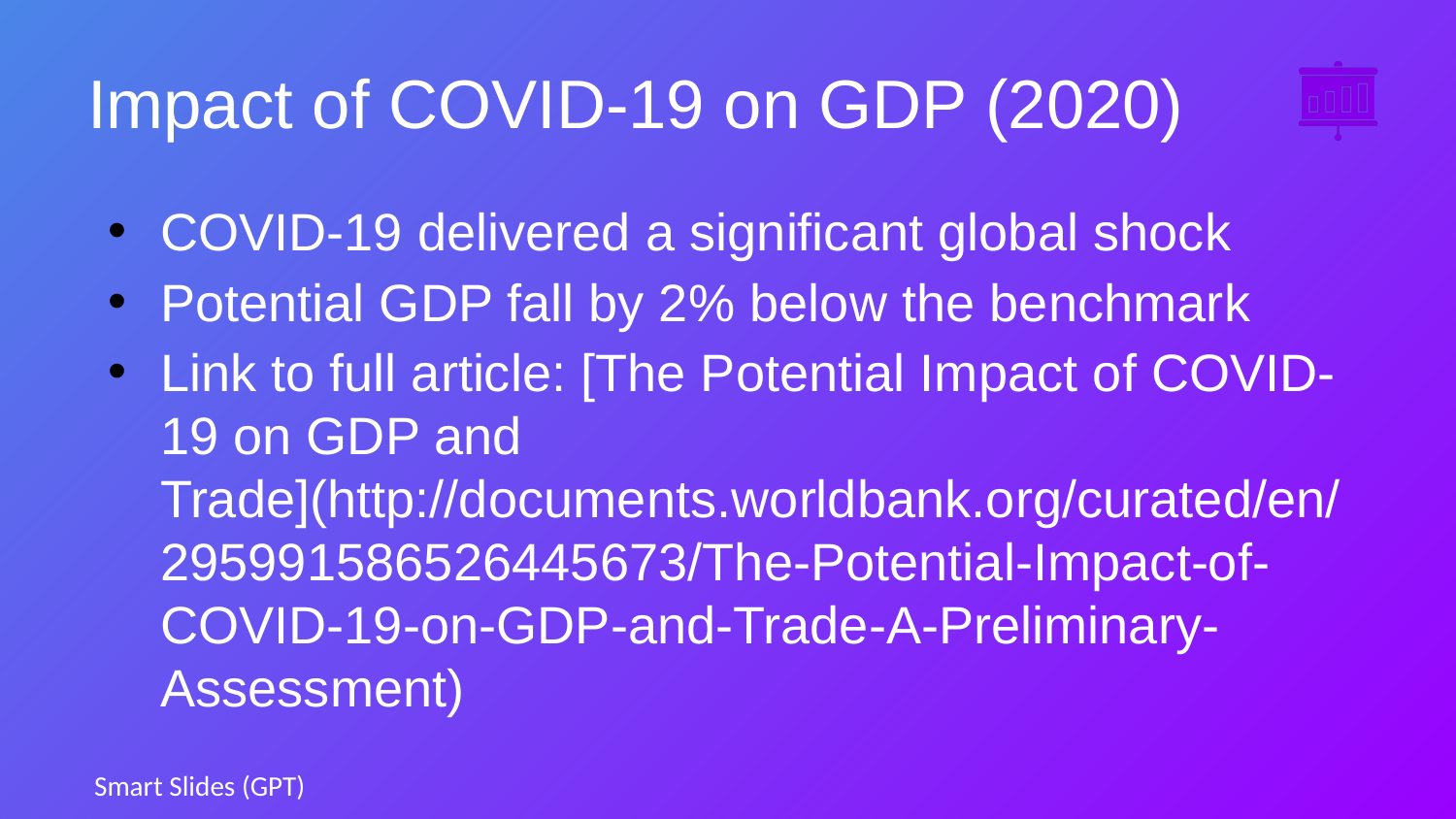

# Impact of COVID-19 on GDP (2020)
COVID-19 delivered a significant global shock
Potential GDP fall by 2% below the benchmark
Link to full article: [The Potential Impact of COVID-19 on GDP and Trade](http://documents.worldbank.org/curated/en/295991586526445673/The-Potential-Impact-of-COVID-19-on-GDP-and-Trade-A-Preliminary-Assessment)